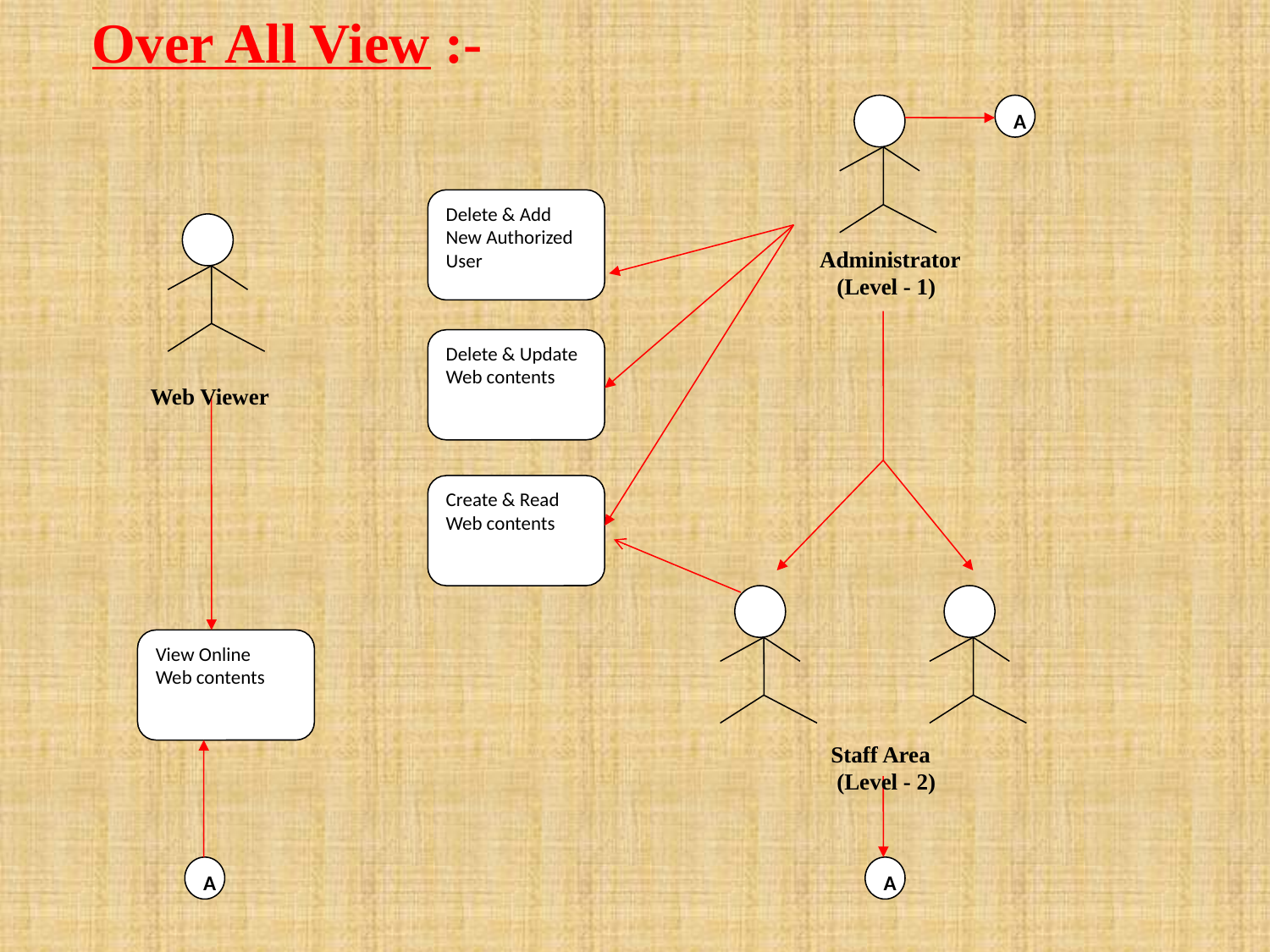

Over All View :-

A

Delete & Add New Authorized User

Delete & Update
Web contents

Create & Read
Web contents

View Online
Web contents

A
A

					      Administrator						         (Level - 1)

Web Viewer

					        Staff Area						         (Level - 2)